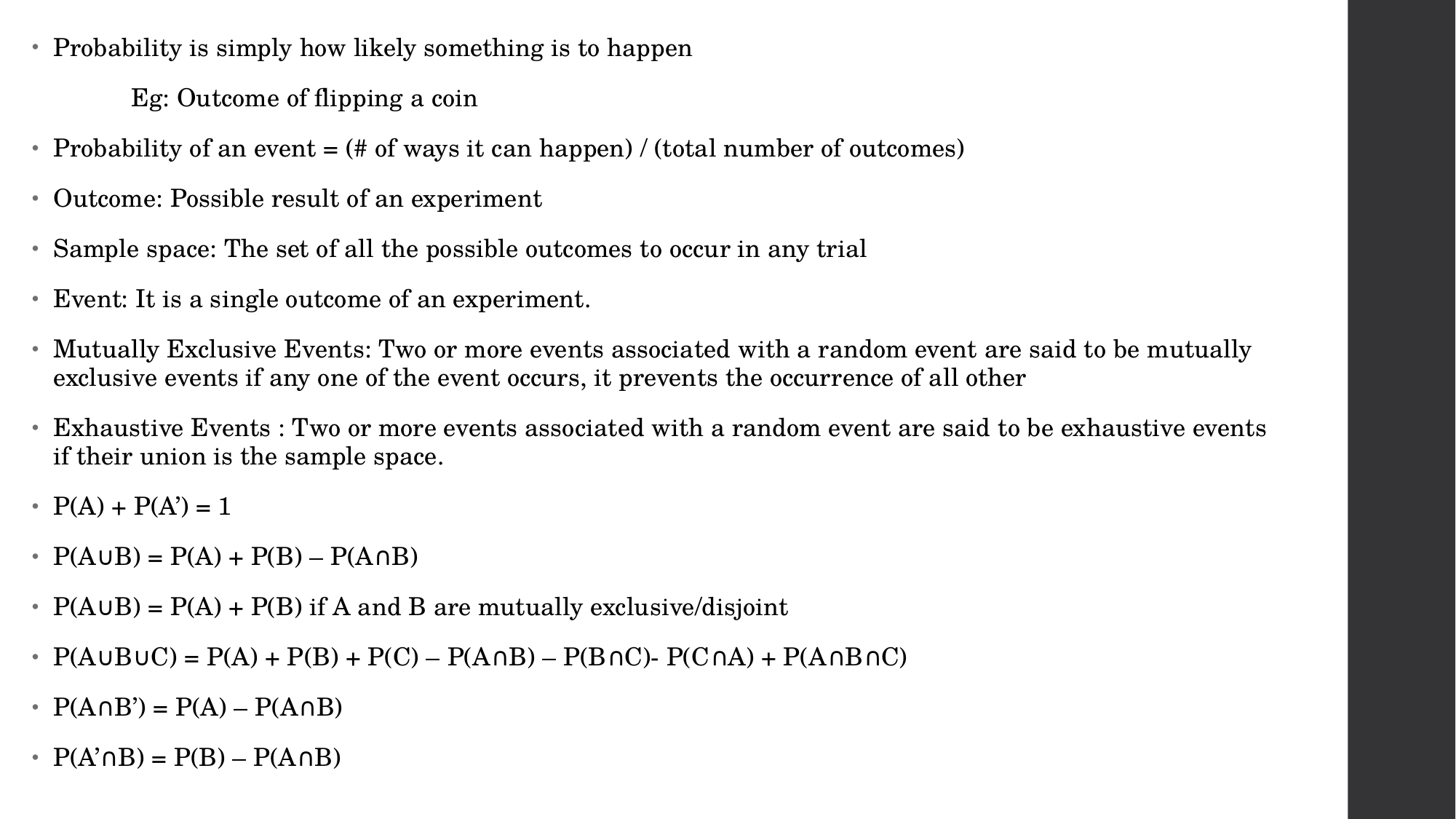

Probability is simply how likely something is to happen
	Eg: Outcome of flipping a coin
Probability of an event = (# of ways it can happen) / (total number of outcomes)
Outcome: Possible result of an experiment
Sample space: The set of all the possible outcomes to occur in any trial
Event: It is a single outcome of an experiment.
Mutually Exclusive Events: Two or more events associated with a random event are said to be mutually exclusive events if any one of the event occurs, it prevents the occurrence of all other
Exhaustive Events : Two or more events associated with a random event are said to be exhaustive events if their union is the sample space.
P(A) + P(A’) = 1
P(A∪B) = P(A) + P(B) – P(A∩B)
P(A∪B) = P(A) + P(B) if A and B are mutually exclusive/disjoint
P(A∪B∪C) = P(A) + P(B) + P(C) – P(A∩B) – P(B∩C)- P(C∩A) + P(A∩B∩C)
P(A∩B’) = P(A) – P(A∩B)
P(A’∩B) = P(B) – P(A∩B)